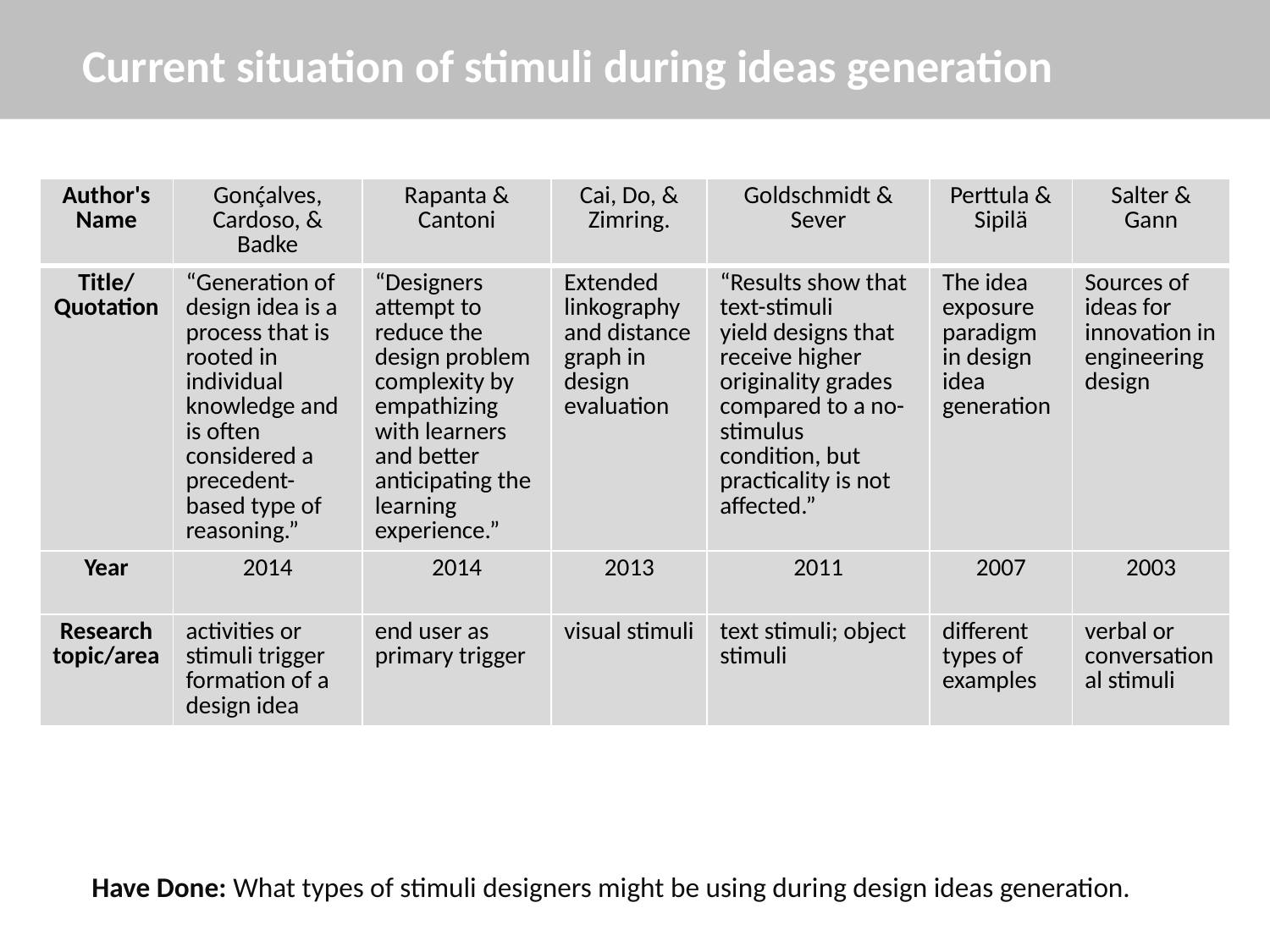

# Current situation of stimuli during ideas generation
| Author's Name | Gonḉalves, Cardoso, & Badke | Rapanta & Cantoni | Cai, Do, & Zimring. | Goldschmidt & Sever | Perttula & Sipilä | Salter & Gann |
| --- | --- | --- | --- | --- | --- | --- |
| Title/Quotation | “Generation of design idea is a process that is rooted in individual knowledge and is often considered a precedent-based type of reasoning.” | “Designers attempt to reduce the design problem complexity by empathizing with learners and better anticipating the learning experience.” | Extended linkography and distance graph in design evaluation | “Results show that text-stimuli yield designs that receive higher originality grades compared to a no-stimulus condition, but practicality is not affected.” | The idea exposure paradigm in design idea generation | Sources of ideas for innovation in engineering design |
| Year | 2014 | 2014 | 2013 | 2011 | 2007 | 2003 |
| Research topic/area | activities or stimuli trigger formation of a design idea | end user as primary trigger | visual stimuli | text stimuli; object stimuli | different types of examples | verbal or conversational stimuli |
Have Done: What types of stimuli designers might be using during design ideas generation.